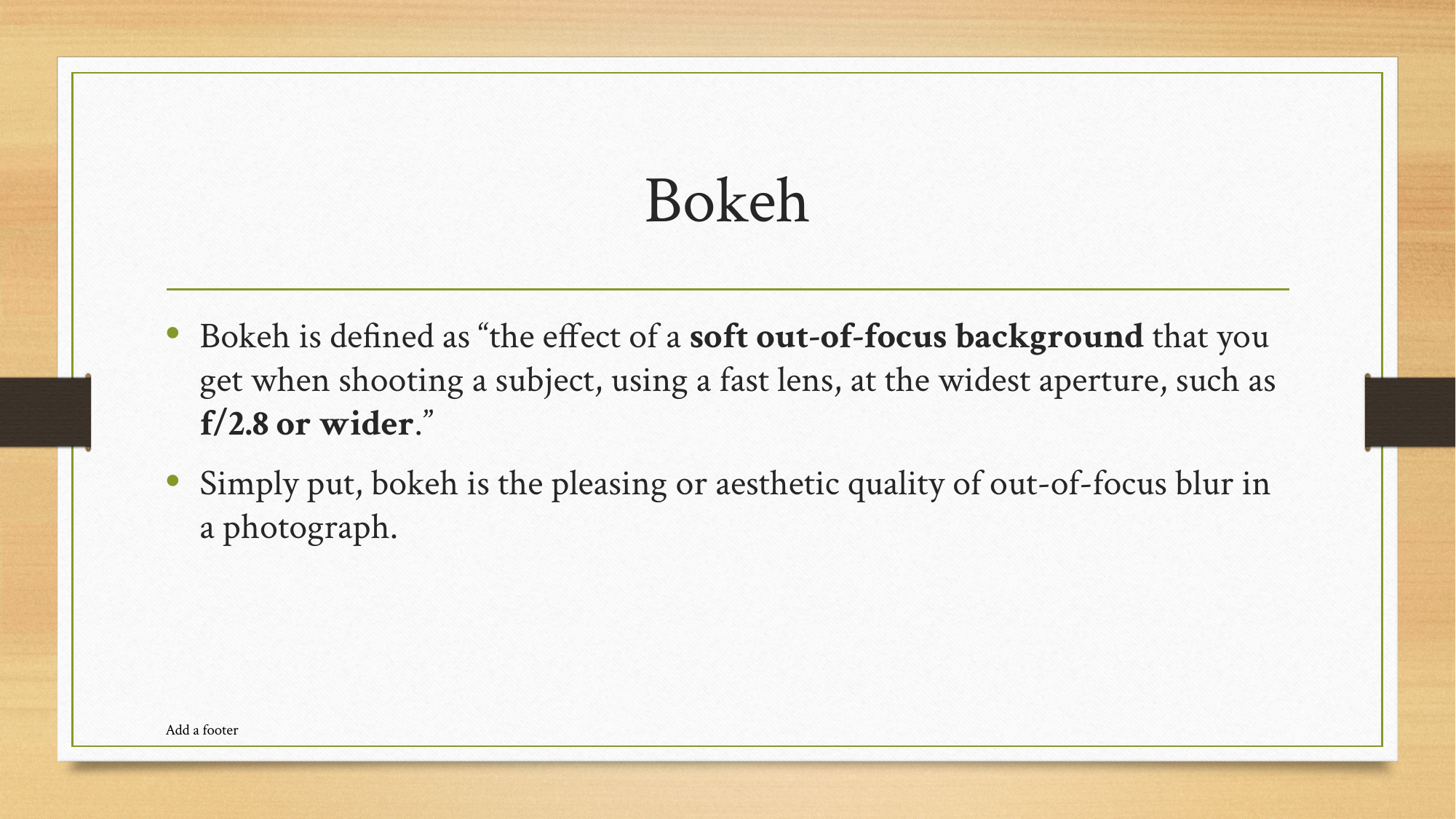

# Bokeh
Bokeh is defined as “the effect of a soft out-of-focus background that you get when shooting a subject, using a fast lens, at the widest aperture, such as f/2.8 or wider.”
Simply put, bokeh is the pleasing or aesthetic quality of out-of-focus blur in a photograph.
Add a footer